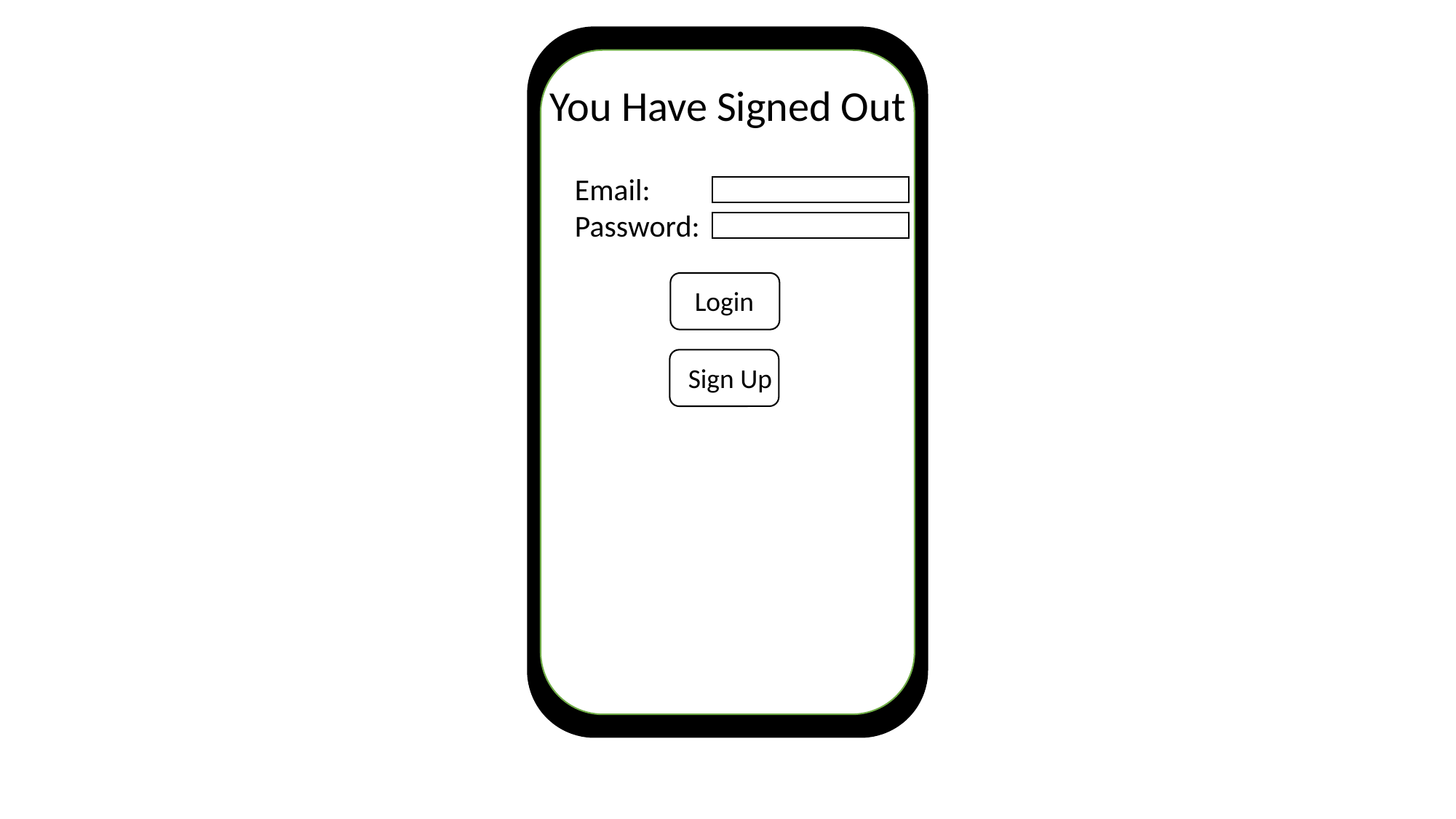

You Have Signed Out
Email:
Password:

Login

Sign Up